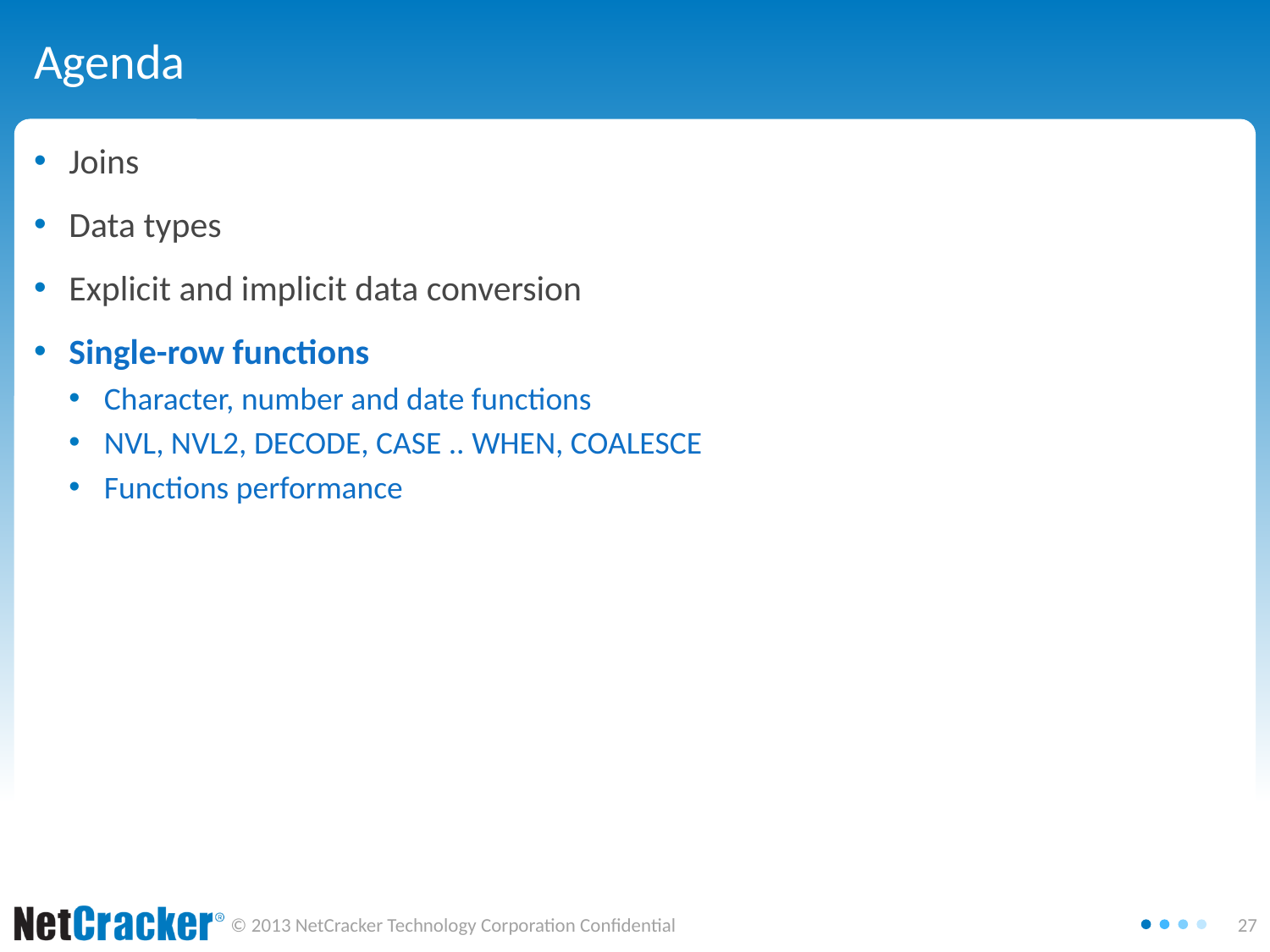

# Agenda
Joins
Data types
Explicit and implicit data conversion
Single-row functions
Character, number and date functions
NVL, NVL2, DECODE, CASE .. WHEN, COALESCE
Functions performance